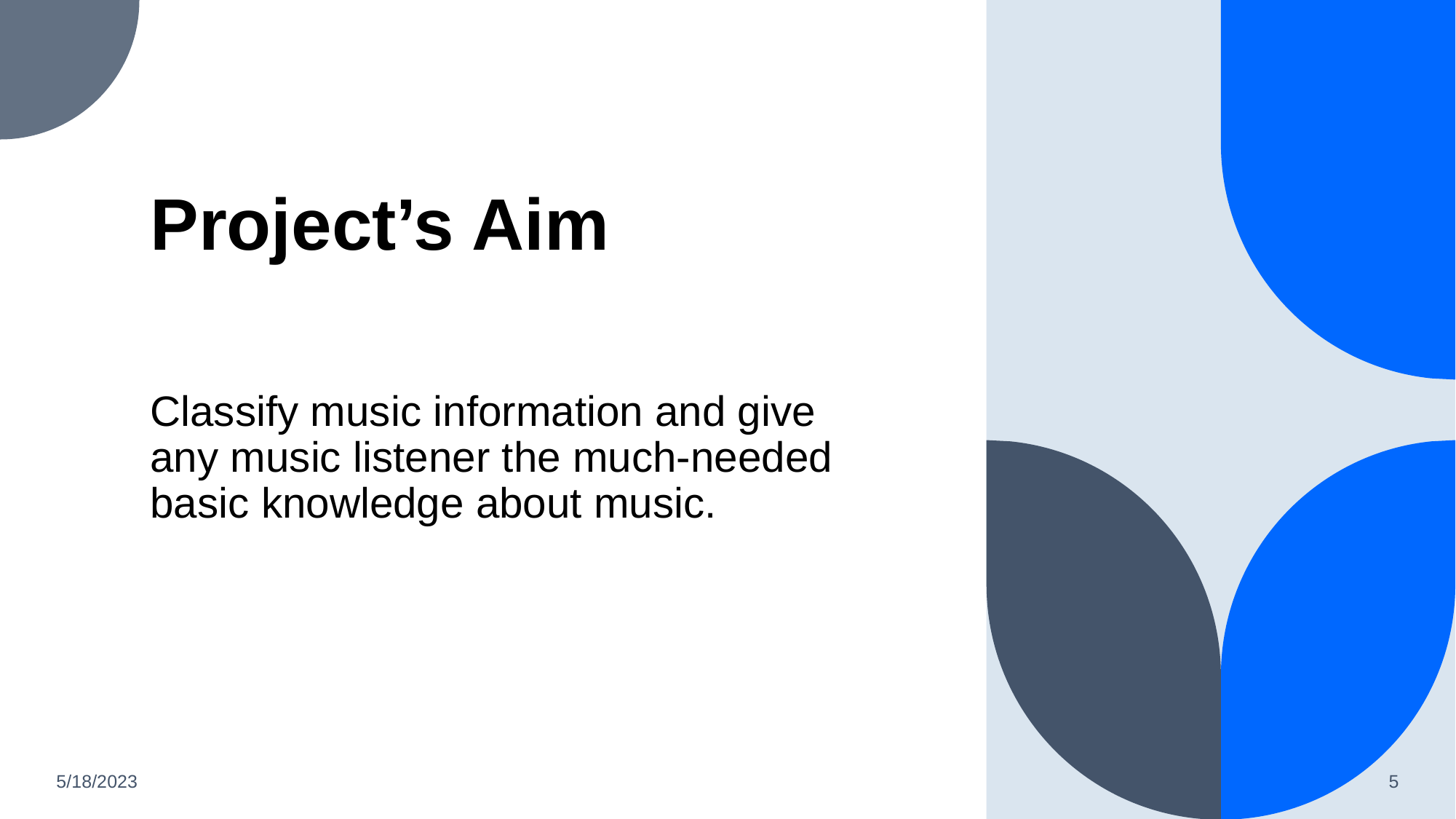

# Project’s Aim
Classify music information and give any music listener the much-needed basic knowledge about music.
5/18/2023
5